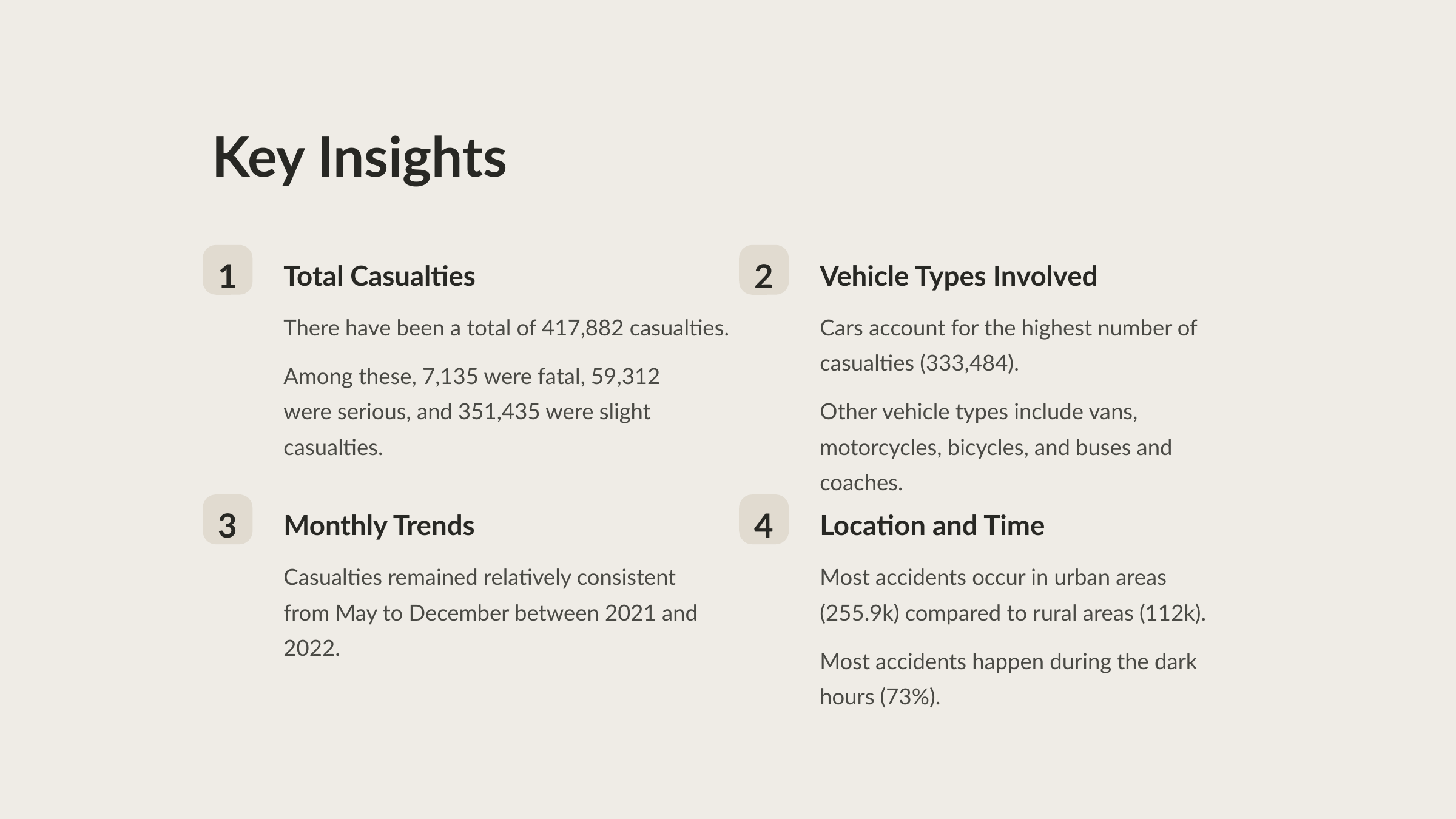

Key Insights

1
2
Total Casualties
Vehicle Types Involved
There have been a total of 417,882 casualties.
Cars account for the highest number of casualties (333,484).
Among these, 7,135 were fatal, 59,312 were serious, and 351,435 were slight casualties.
Other vehicle types include vans, motorcycles, bicycles, and buses and coaches.

3
4
Monthly Trends
Location and Time
Casualties remained relatively consistent from May to December between 2021 and 2022.
Most accidents occur in urban areas (255.9k) compared to rural areas (112k).
Most accidents happen during the dark hours (73%).